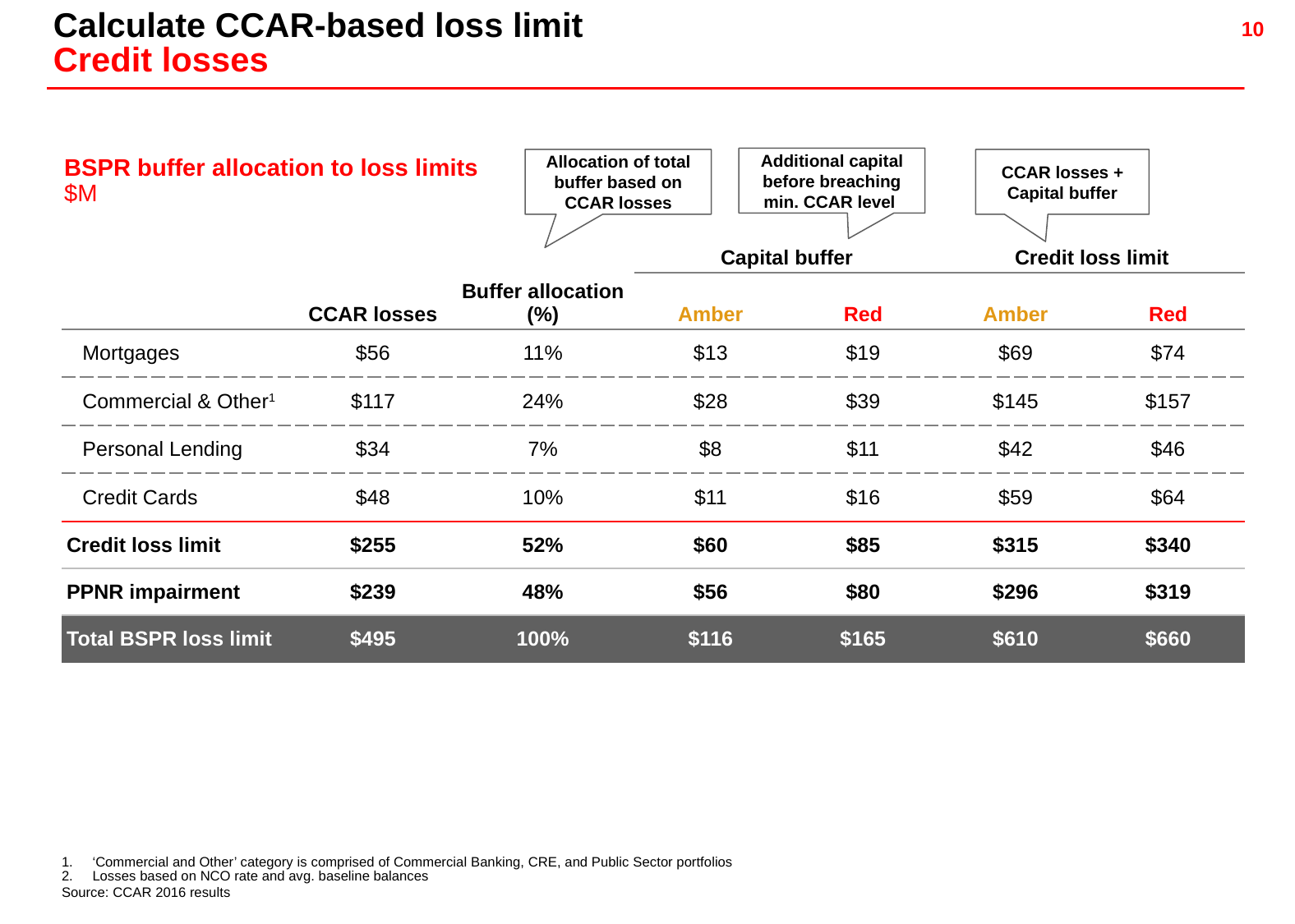

Calculate CCAR-based loss limit
Credit losses
Additional capital before breaching min. CCAR level
Allocation of total buffer based on CCAR losses
CCAR losses + Capital buffer
BSPR buffer allocation to loss limits
$M
|  | CCAR losses | Buffer allocation (%) | Capital buffer |  | Credit loss limit |  |
| --- | --- | --- | --- | --- | --- | --- |
|  |  |  | Amber | Red | Amber | Red |
| Mortgages | $56 | 11% | $13 | $19 | $69 | $74 |
| Commercial & Other1 | $117 | 24% | $28 | $39 | $145 | $157 |
| Personal Lending | $34 | 7% | $8 | $11 | $42 | $46 |
| Credit Cards | $48 | 10% | $11 | $16 | $59 | $64 |
| Credit loss limit | $255 | 52% | $60 | $85 | $315 | $340 |
| PPNR impairment | $239 | 48% | $56 | $80 | $296 | $319 |
| Total BSPR loss limit | $495 | 100% | $116 | $165 | $610 | $660 |
‘Commercial and Other’ category is comprised of Commercial Banking, CRE, and Public Sector portfolios
Losses based on NCO rate and avg. baseline balances
Source: CCAR 2016 results